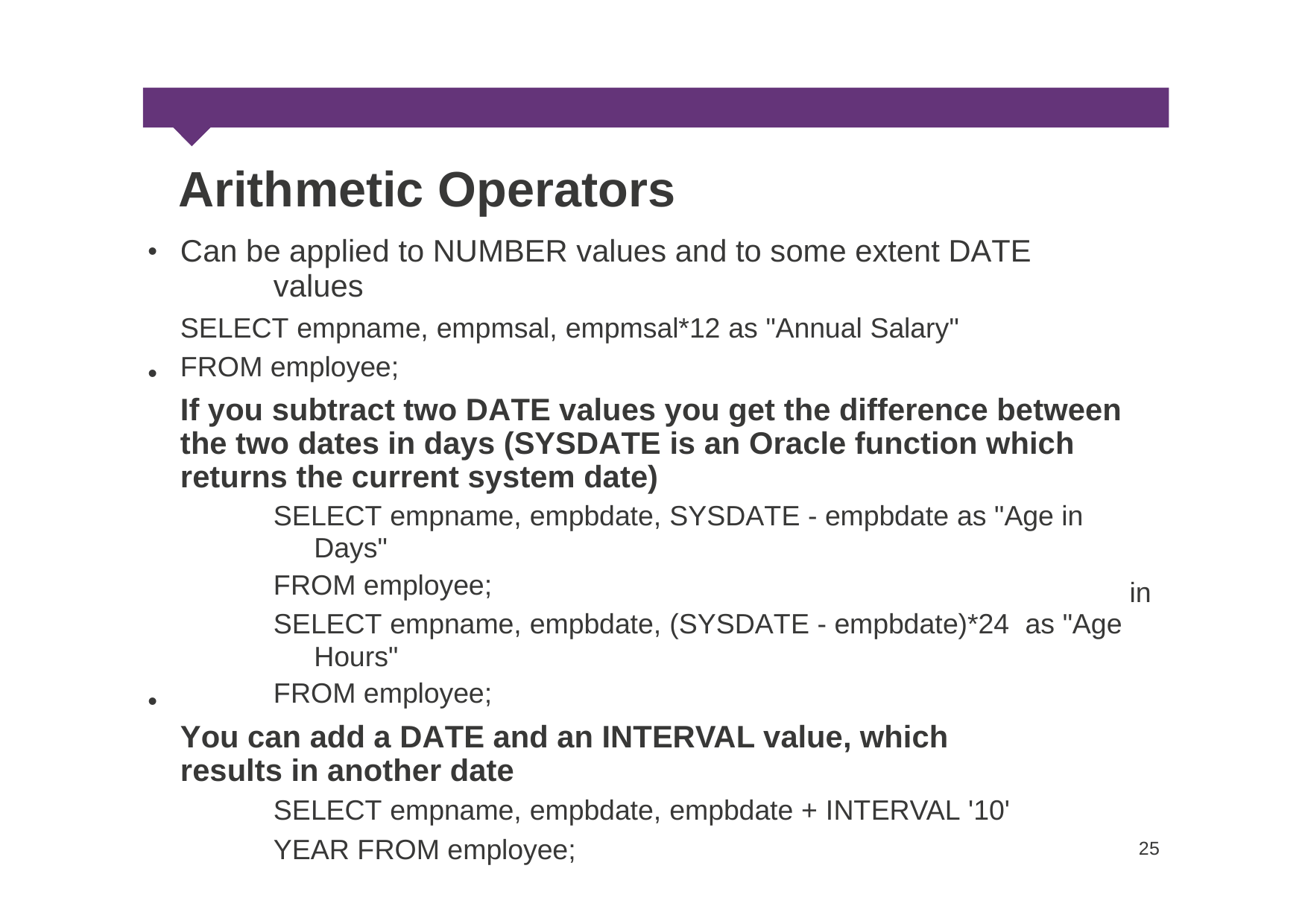

Arithmetic Operators
Can be applied to NUMBER values and to some extent DATE values
SELECT empname, empmsal, empmsal*12 as "Annual Salary"
FROM employee;
If you subtract two DATE values you get the difference between the two dates in days (SYSDATE is an Oracle function which returns the current system date)
SELECT empname, empbdate, SYSDATE - empbdate as "Age in
Days"
FROM employee;
SELECT empname, empbdate, (SYSDATE - empbdate)*24  as "Age
Hours"
FROM employee;
You can add a DATE and an INTERVAL value, which results in another date
SELECT empname, empbdate, empbdate + INTERVAL '10'
YEAR FROM employee;

•

•
in

•
25